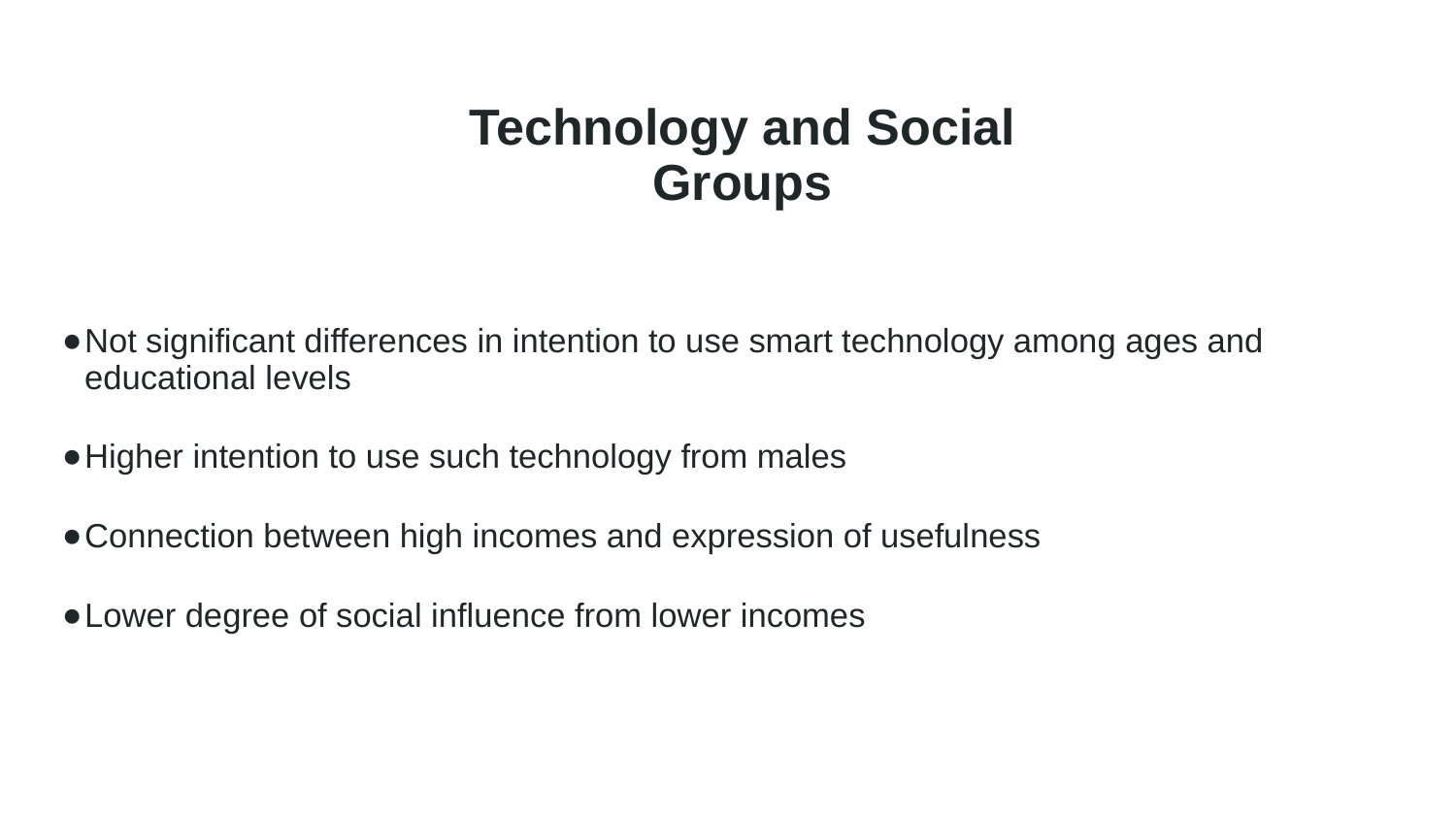

Technology and Social Groups

Not significant differences in intention to use smart technology among ages and educational levels

Higher intention to use such technology from males

Connection between high incomes and expression of usefulness

Lower degree of social influence from lower incomes